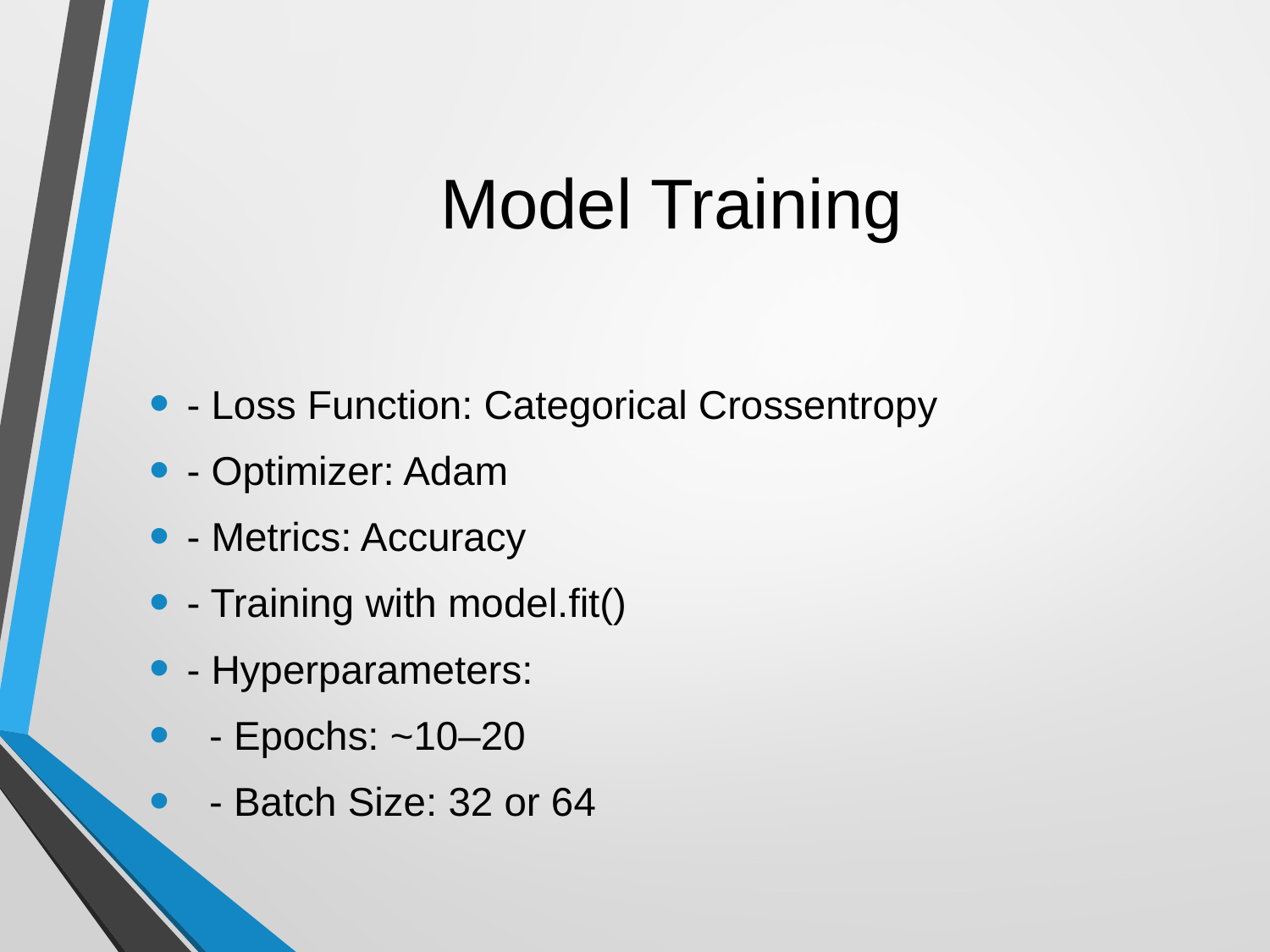

# Model Training
- Loss Function: Categorical Crossentropy
- Optimizer: Adam
- Metrics: Accuracy
- Training with model.fit()
- Hyperparameters:
  - Epochs: ~10–20
  - Batch Size: 32 or 64